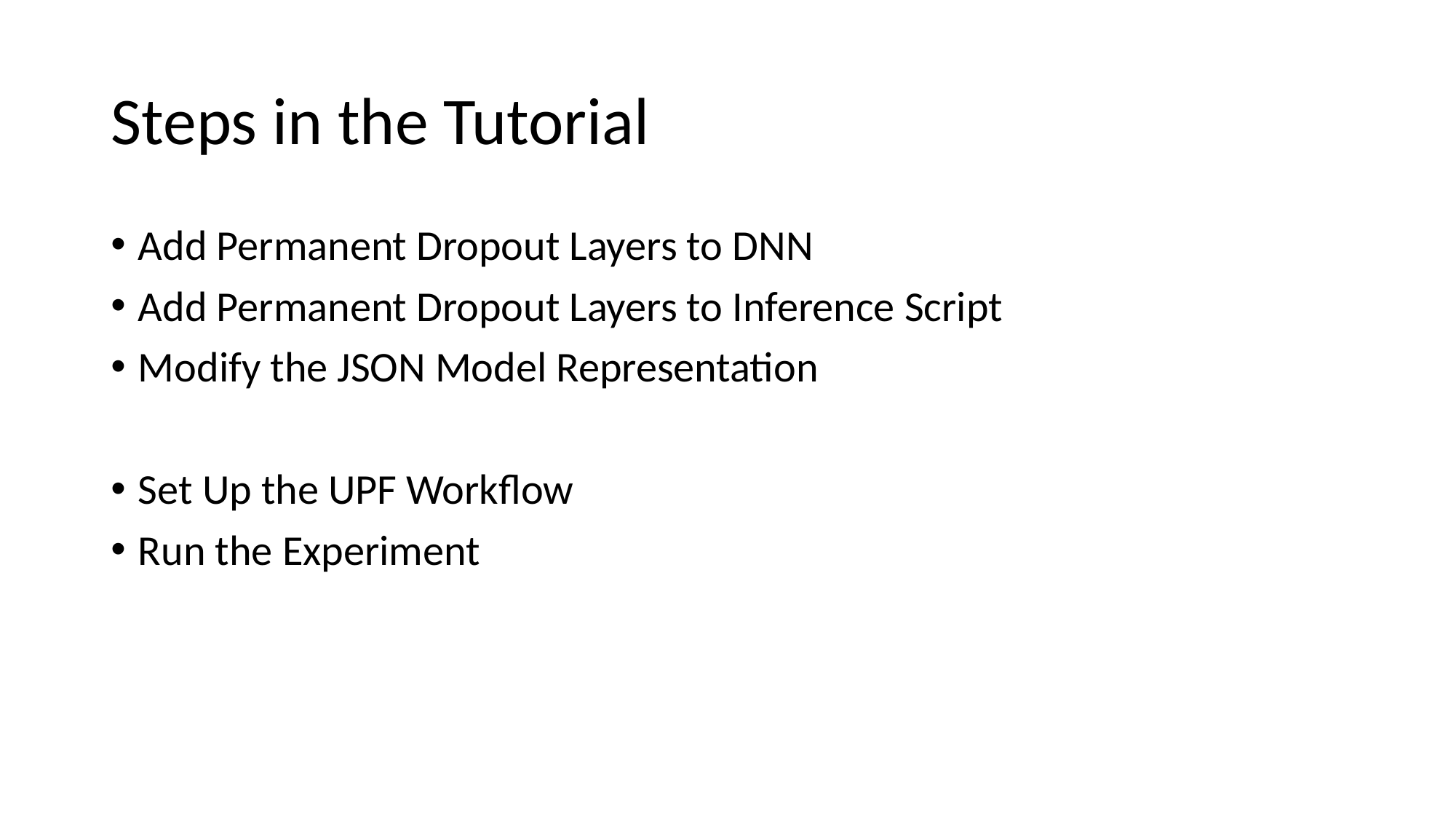

# Steps in the Tutorial
Add Permanent Dropout Layers to DNN
Add Permanent Dropout Layers to Inference Script
Modify the JSON Model Representation

Set Up the UPF Workflow
Run the Experiment